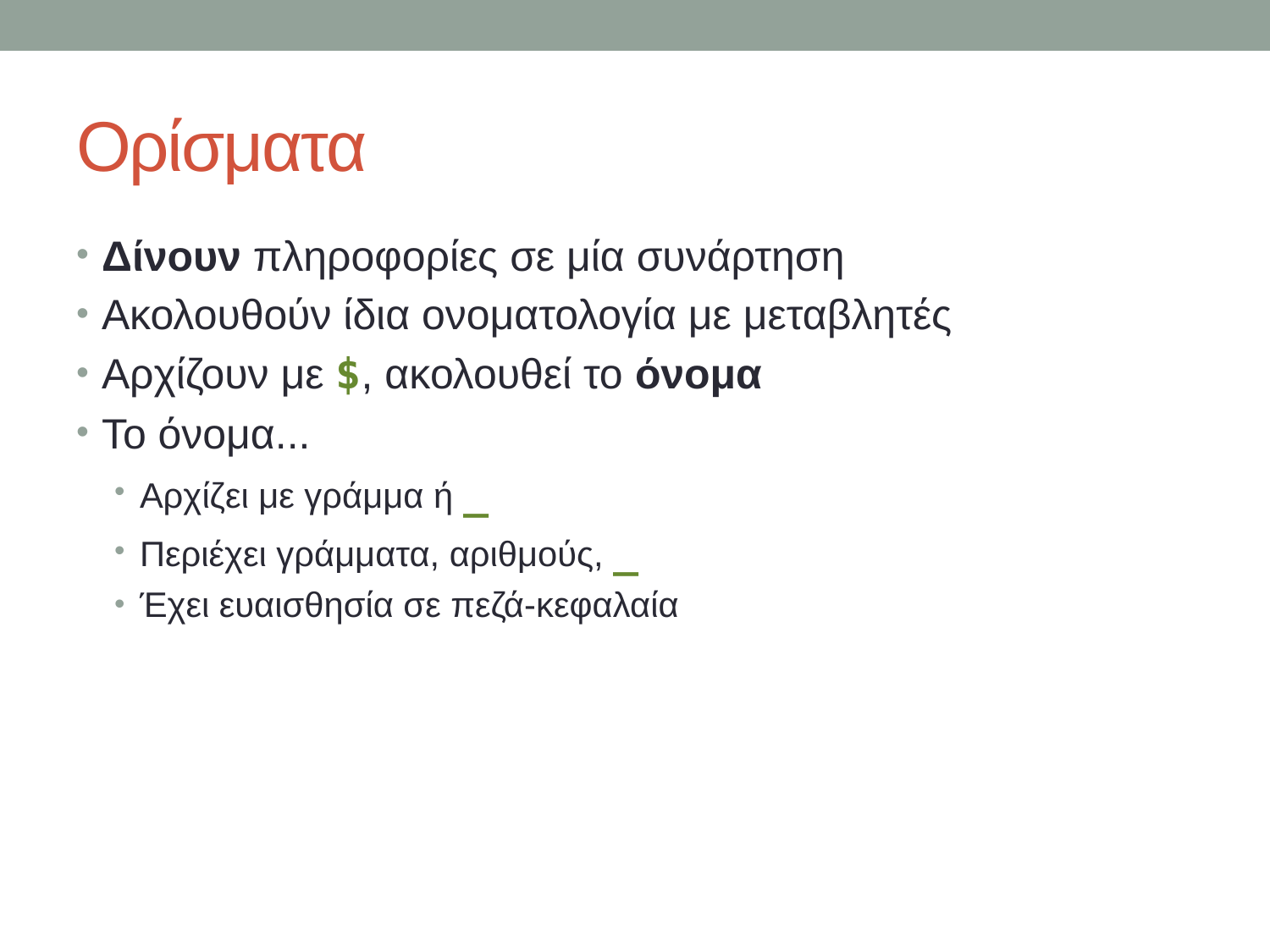

# Ορίσματα
Δίνουν πληροφορίες σε μία συνάρτηση
Ακολουθούν ίδια ονοματολογία με μεταβλητές
Αρχίζουν με $, ακολουθεί το όνομα
Το όνομα...
Αρχίζει με γράμμα ή _
Περιέχει γράμματα, αριθμούς, _
Έχει ευαισθησία σε πεζά-κεφαλαία